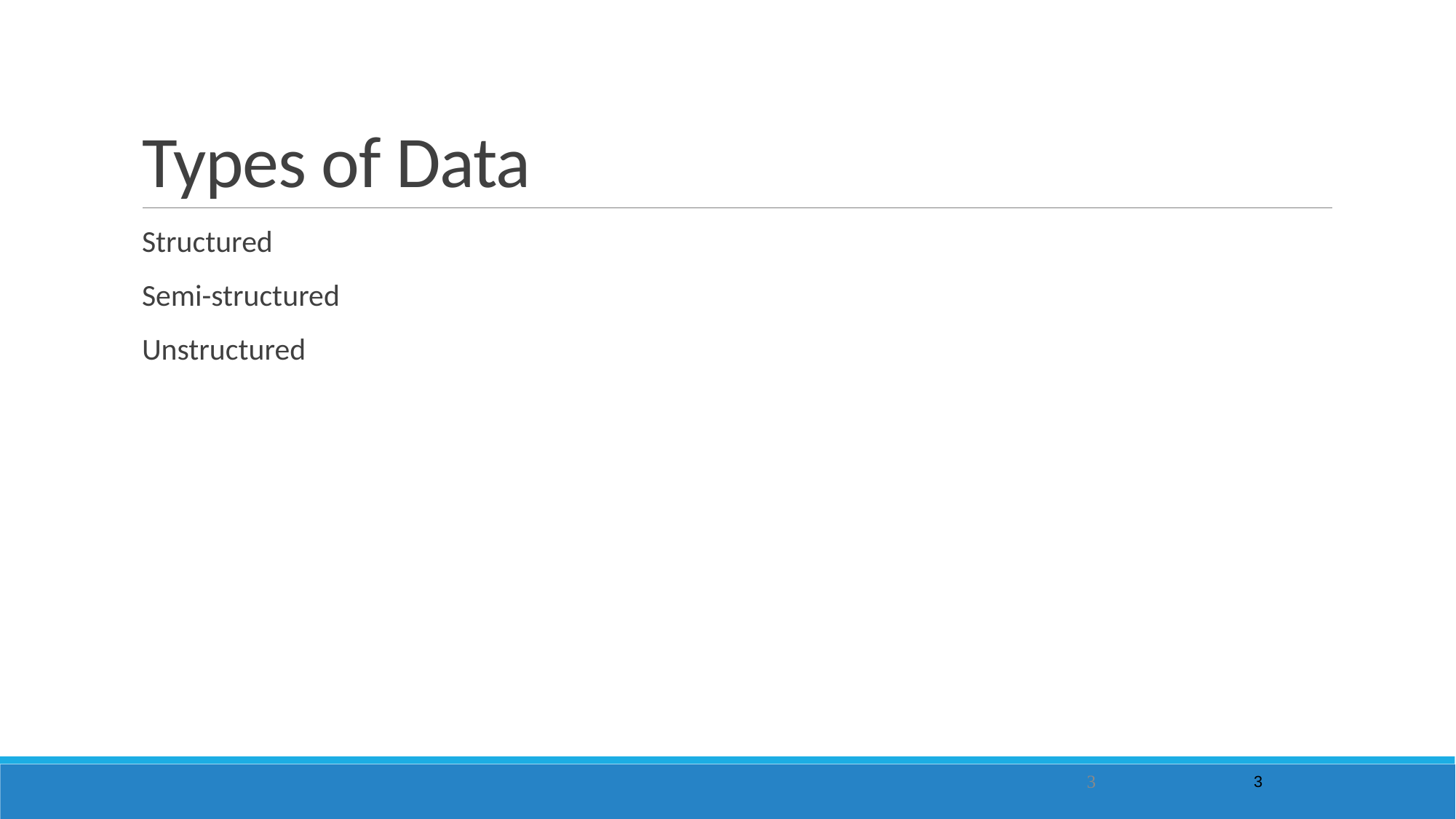

# Types of Data
Structured
Semi-structured
Unstructured
3
3